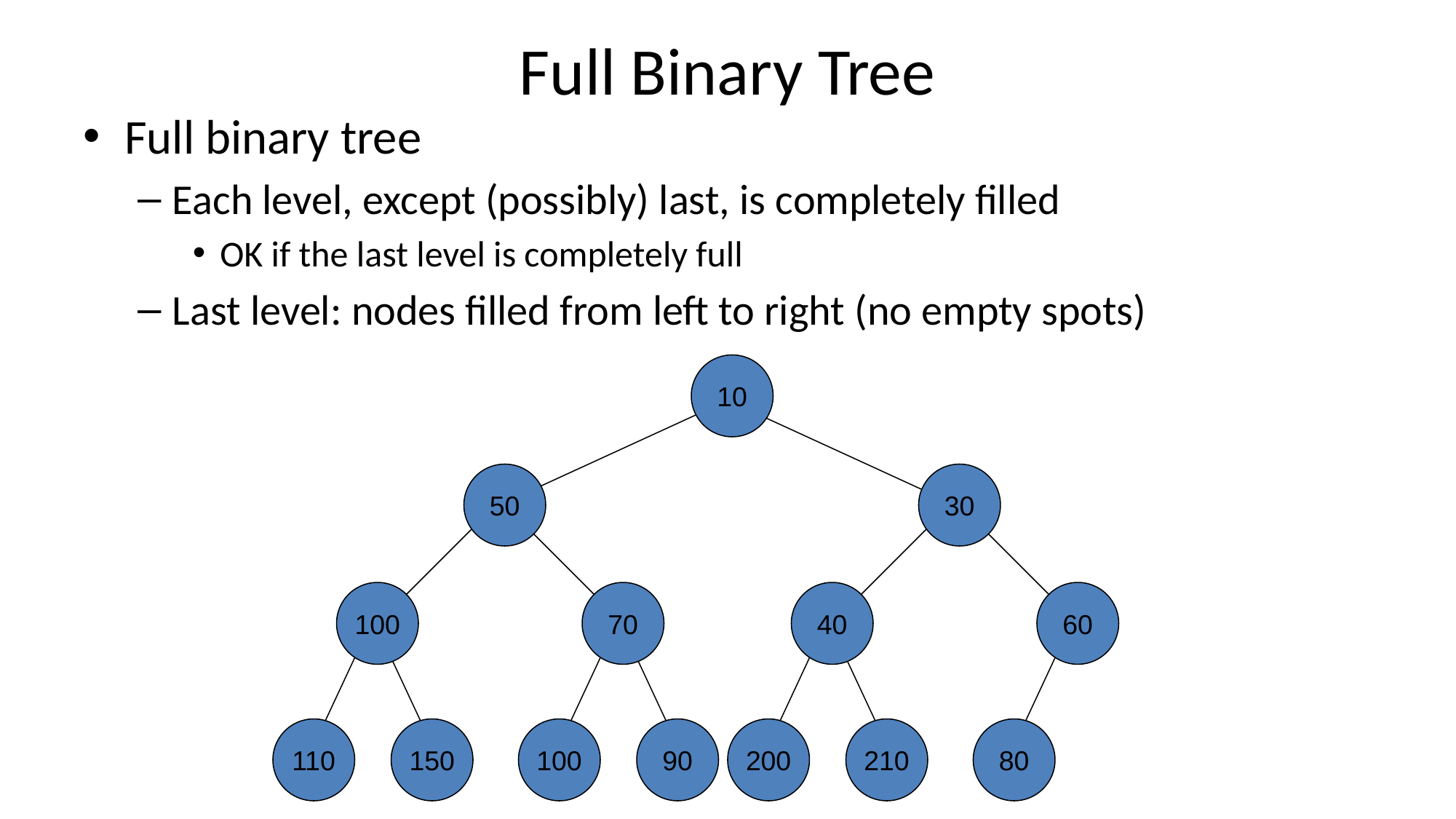

# Full Binary Tree
Full binary tree
Each level, except (possibly) last, is completely filled
OK if the last level is completely full
Last level: nodes filled from left to right (no empty spots)

10

50
30

100
70
40
60

110
150
100
90
200
210
80